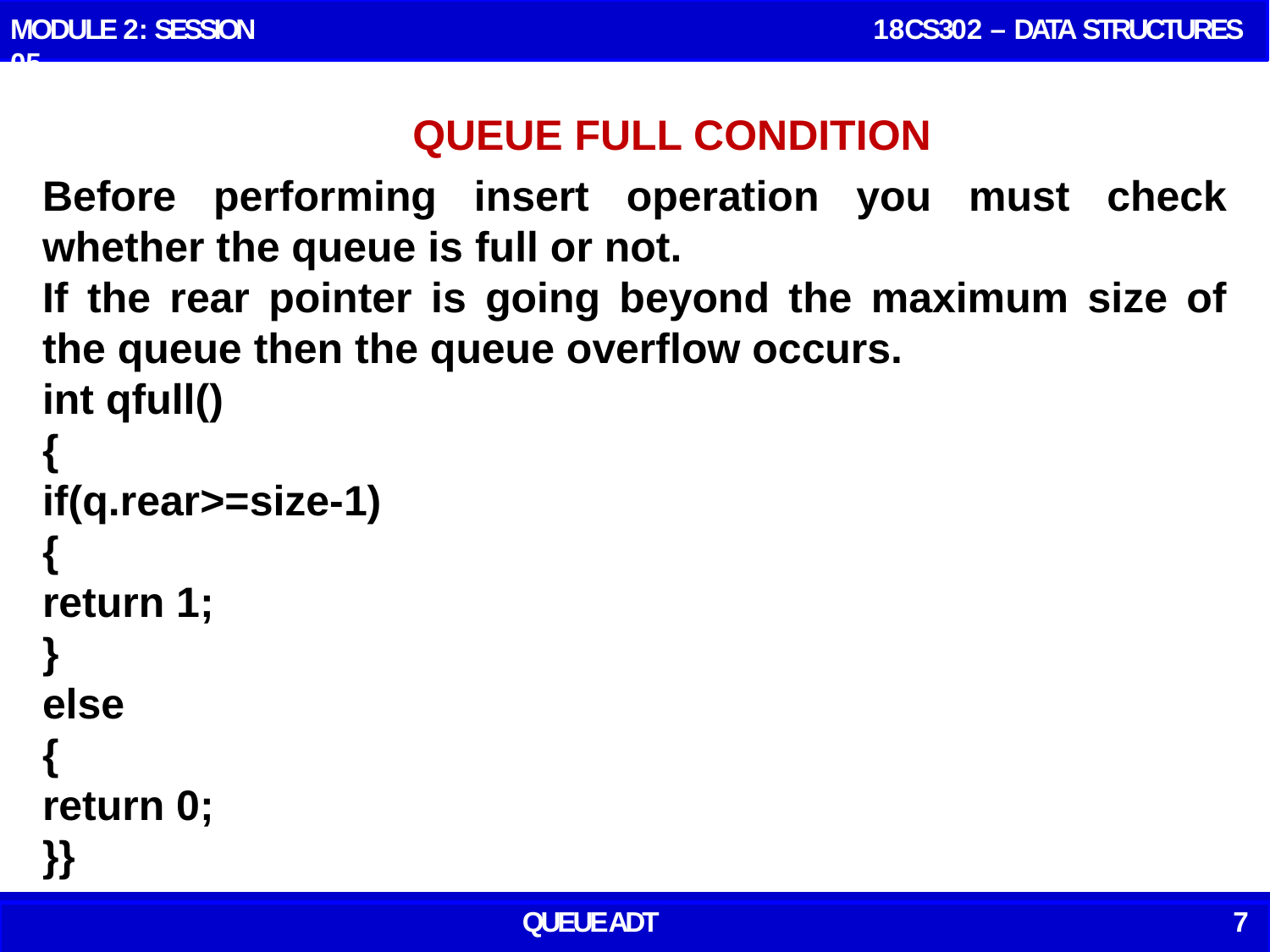

MODULE 2: SESSION 05
                                         18CS302 – DATA  STRUCTURES
# QUEUE FULL CONDITION
Before performing insert operation you must check whether the queue is full or not.
If the rear pointer is going beyond the maximum size of the queue then the queue overflow occurs.
int qfull()
{
if(q.rear>=size-1)
{
return 1;
}
else
{
return 0;
}}

QUEUE ADT
7